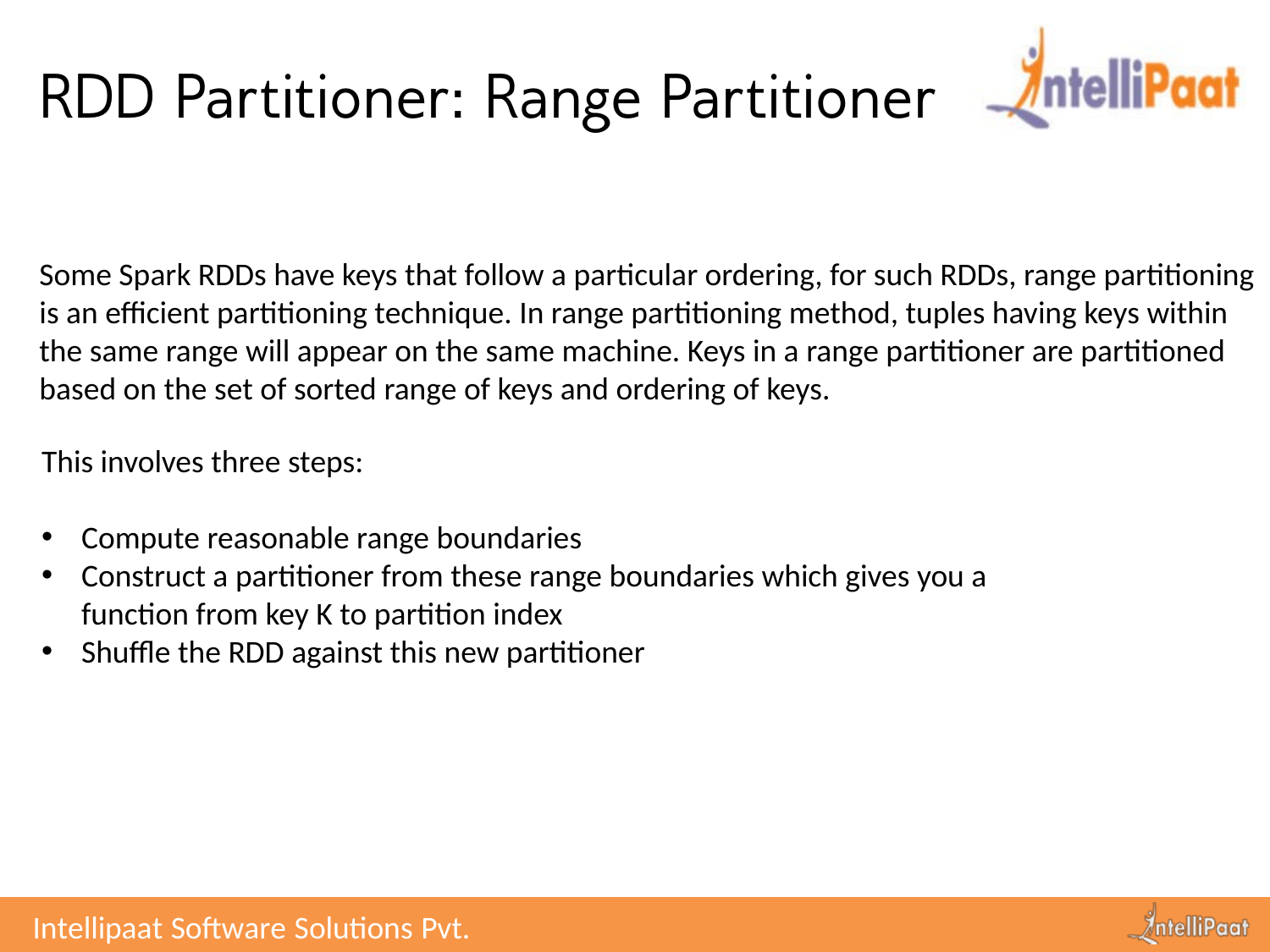

# RDD Partitioner: Range Partitioner
Some Spark RDDs have keys that follow a particular ordering, for such RDDs, range partitioning is an efficient partitioning technique. In range partitioning method, tuples having keys within the same range will appear on the same machine. Keys in a range partitioner are partitioned based on the set of sorted range of keys and ordering of keys.

This involves three steps:

Compute reasonable range boundaries
Construct a partitioner from these range boundaries which gives you a function from key K to partition index
Shuffle the RDD against this new partitioner
Intellipaat Software Solutions Pvt. Ltd.